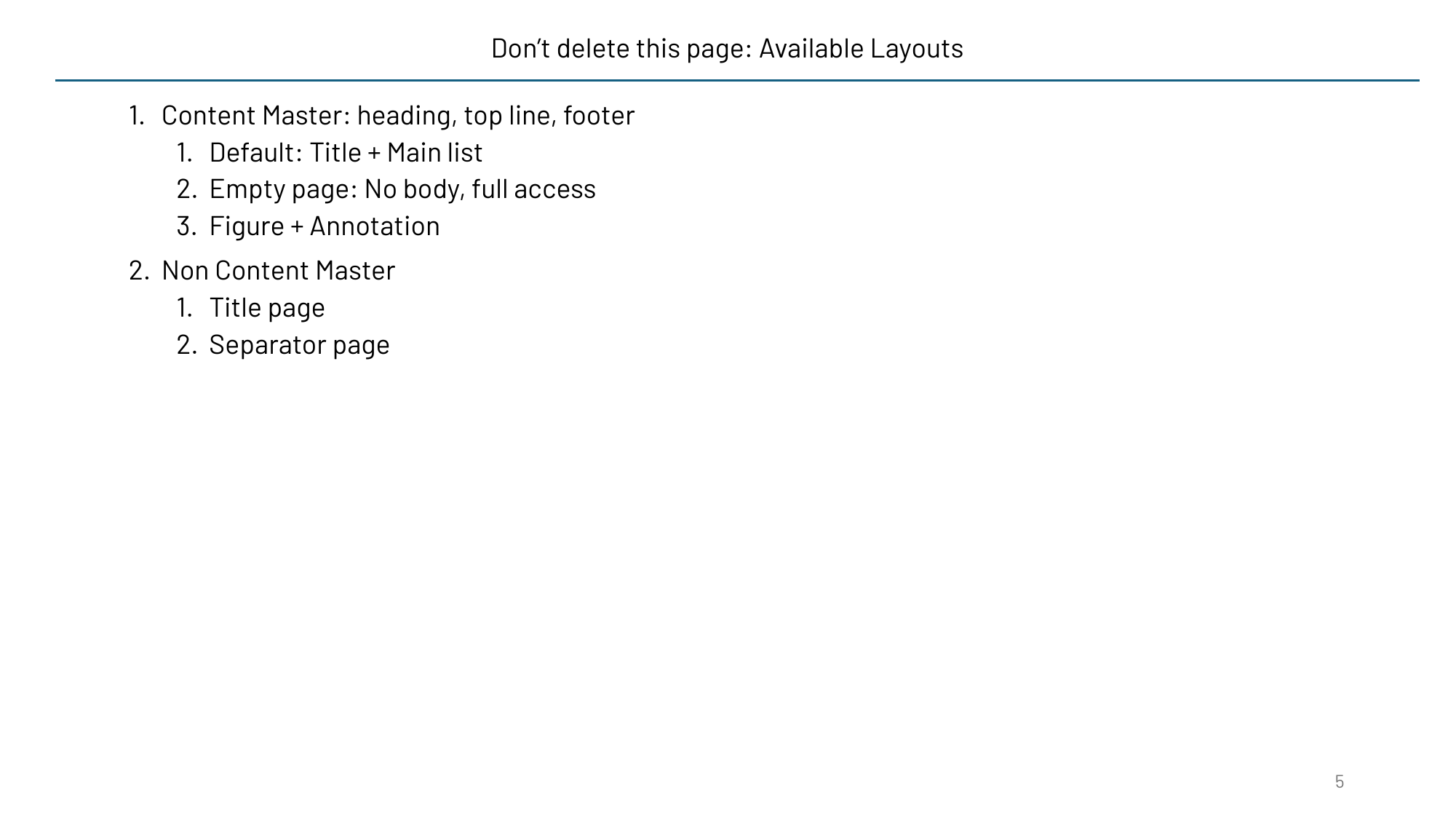

# Don’t delete this page: Available Layouts
Content Master: heading, top line, footer
Default: Title + Main list
Empty page: No body, full access
Figure + Annotation
Non Content Master
Title page
Separator page
5